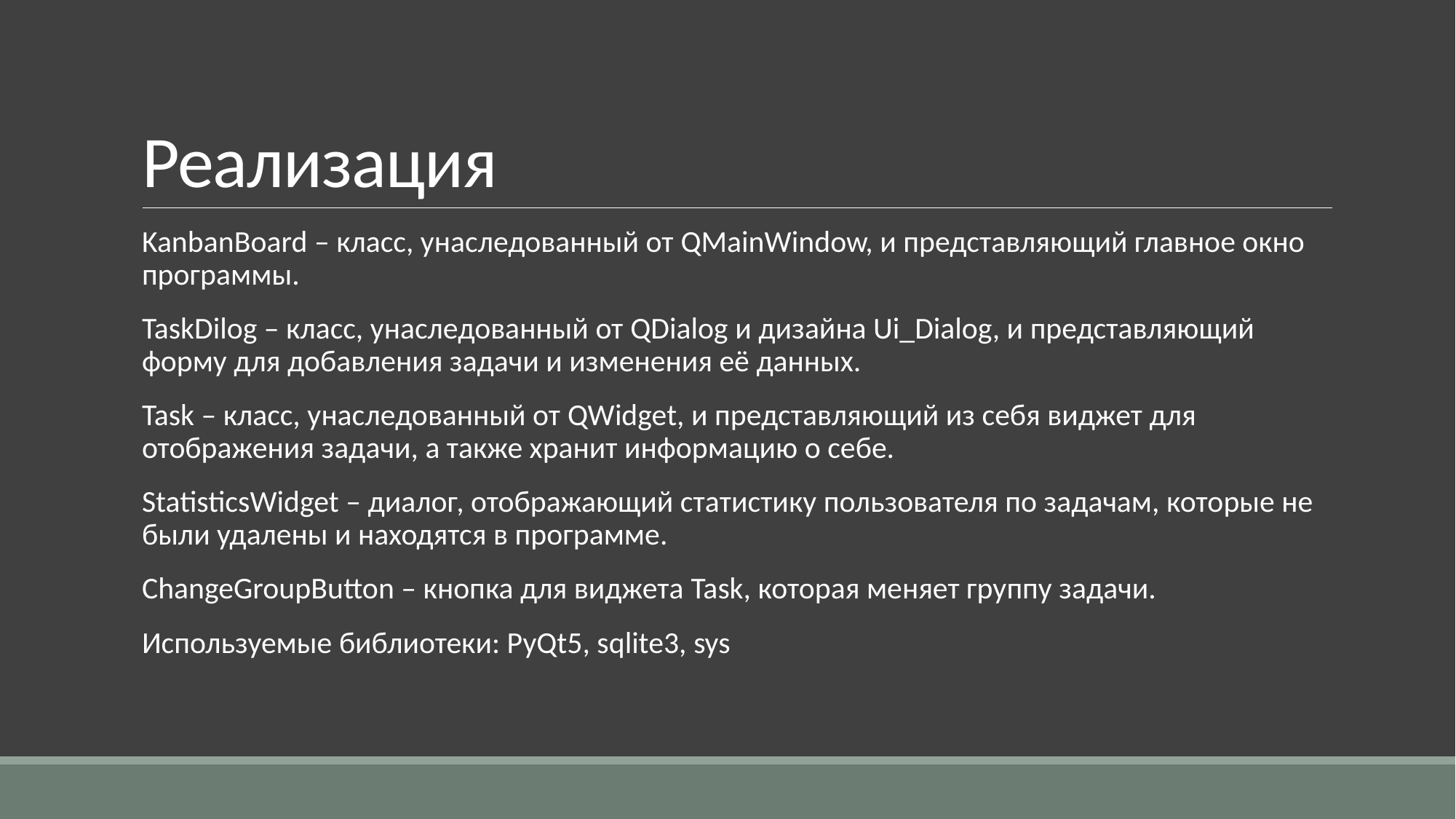

# Реализация
KanbanBoard – класс, унаследованный от QMainWindow, и представляющий главное окно программы.
TaskDilog – класс, унаследованный от QDialog и дизайна Ui_Dialog, и представляющий форму для добавления задачи и изменения её данных.
Task – класс, унаследованный от QWidget, и представляющий из себя виджет для отображения задачи, а также хранит информацию о себе.
StatisticsWidget – диалог, отображающий статистику пользователя по задачам, которые не были удалены и находятся в программе.
ChangeGroupButton – кнопка для виджета Task, которая меняет группу задачи.
Используемые библиотеки: PyQt5, sqlite3, sys